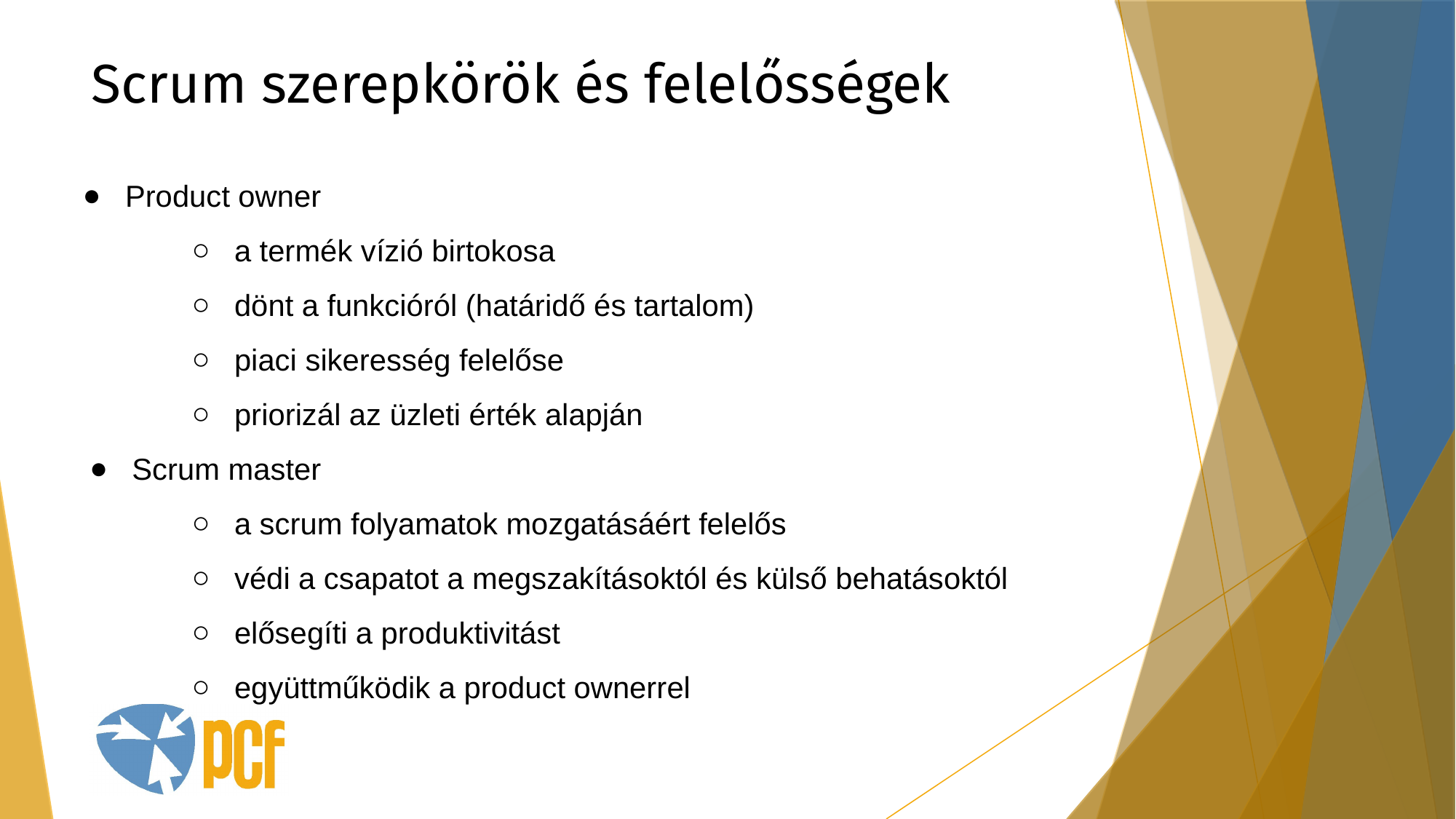

Scrum szerepkörök és felelősségek
Product owner
a termék vízió birtokosa
dönt a funkcióról (határidő és tartalom)
piaci sikeresség felelőse
priorizál az üzleti érték alapján
Scrum master
a scrum folyamatok mozgatásáért felelős
védi a csapatot a megszakításoktól és külső behatásoktól
elősegíti a produktivitást
együttműködik a product ownerrel